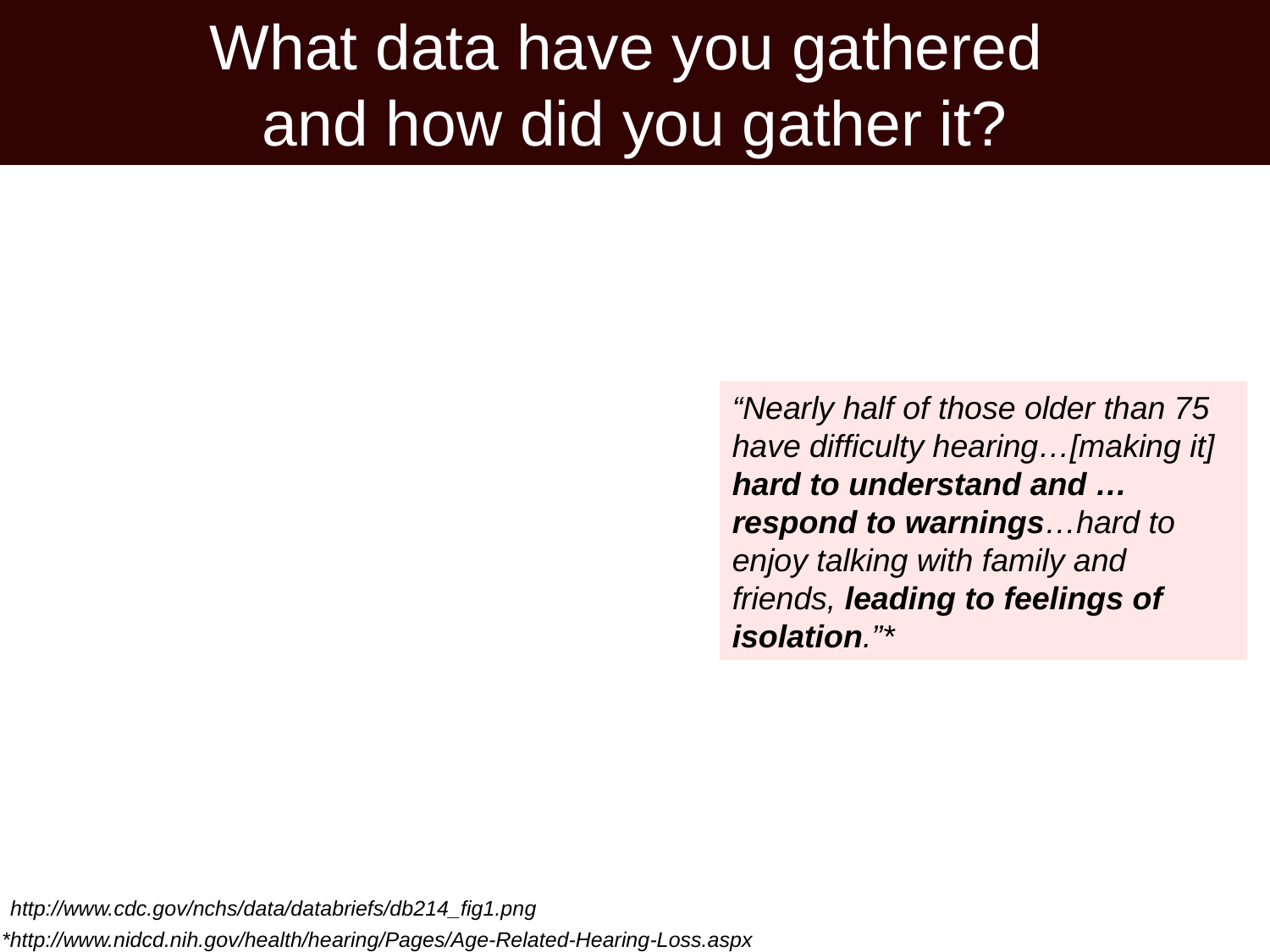

# What data have you gathered and how did you gather it?
“Nearly half of those older than 75 have difficulty hearing…[making it] hard to understand and …respond to warnings…hard to enjoy talking with family and friends, leading to feelings of isolation.”*
http://www.cdc.gov/nchs/data/databriefs/db214_fig1.png
*http://www.nidcd.nih.gov/health/hearing/Pages/Age-Related-Hearing-Loss.aspx